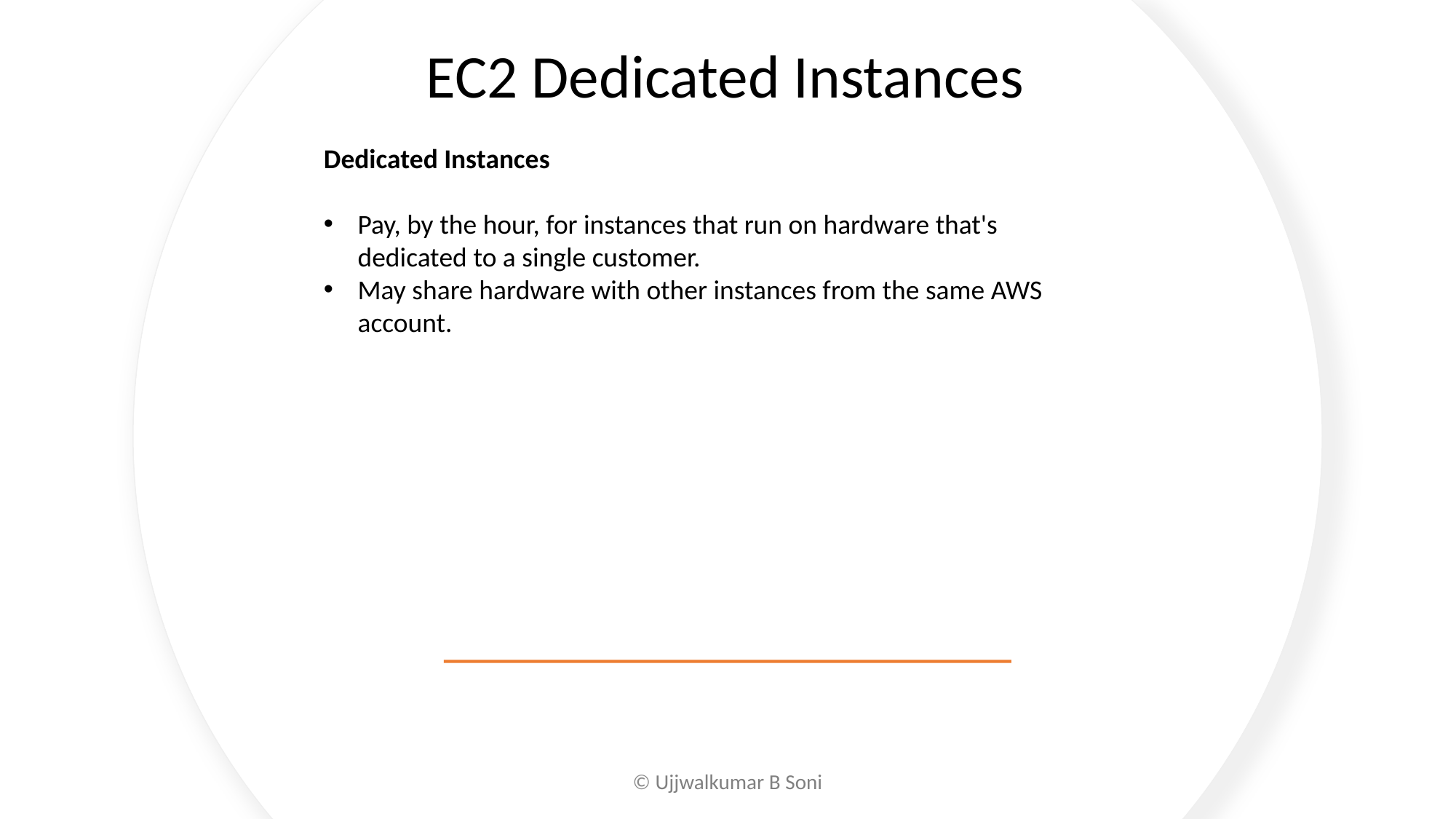

# EC2 Dedicated Instances
Dedicated Instances

Pay, by the hour, for instances that run on hardware that's dedicated to a single customer.
May share hardware with other instances from the same AWS account.

© Ujjwalkumar B Soni